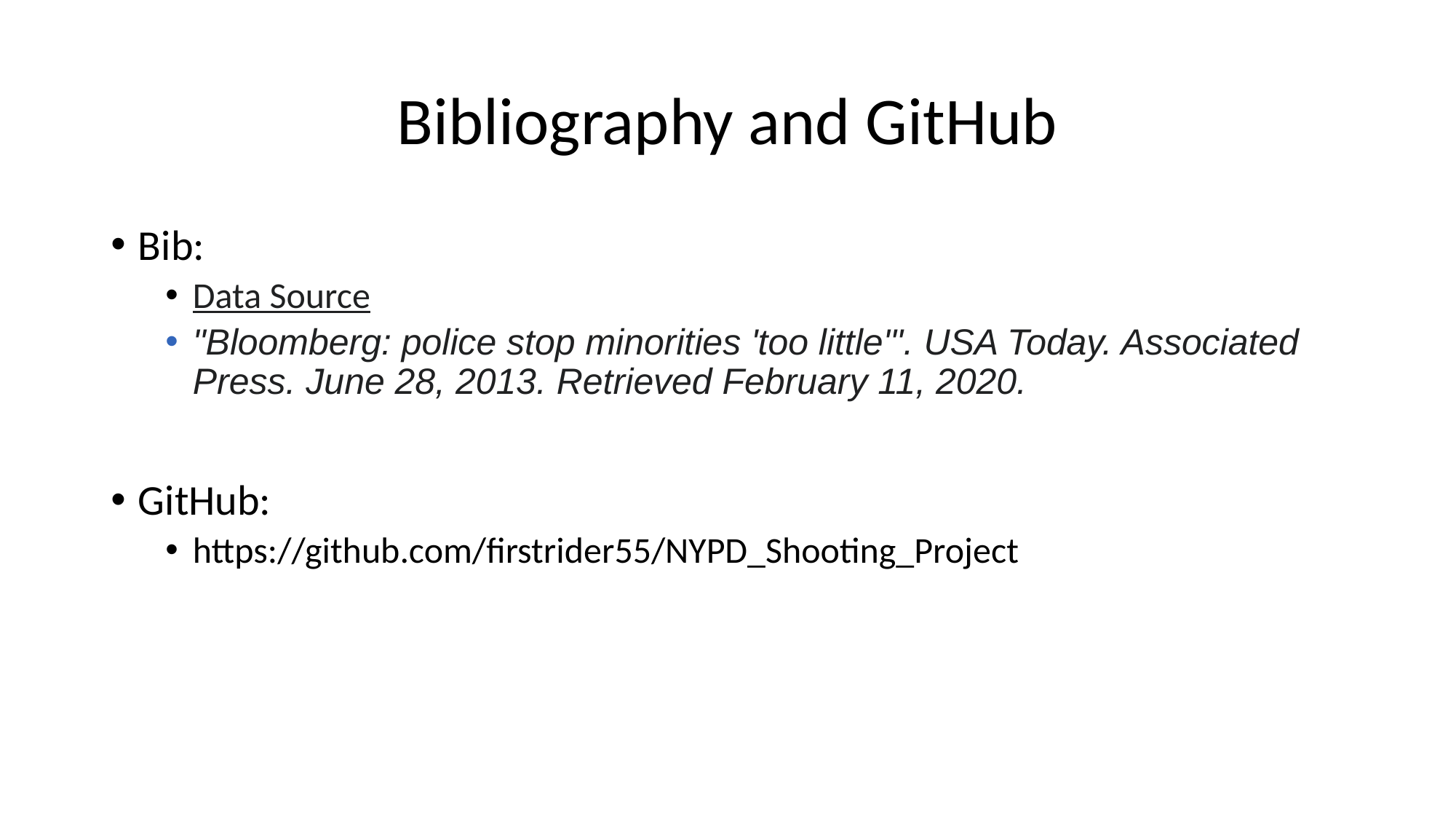

# Bibliography and GitHub
Bib:
Data Source
"Bloomberg: police stop minorities 'too little'". USA Today. Associated Press. June 28, 2013. Retrieved February 11, 2020.

GitHub:
https://github.com/firstrider55/NYPD_Shooting_Project